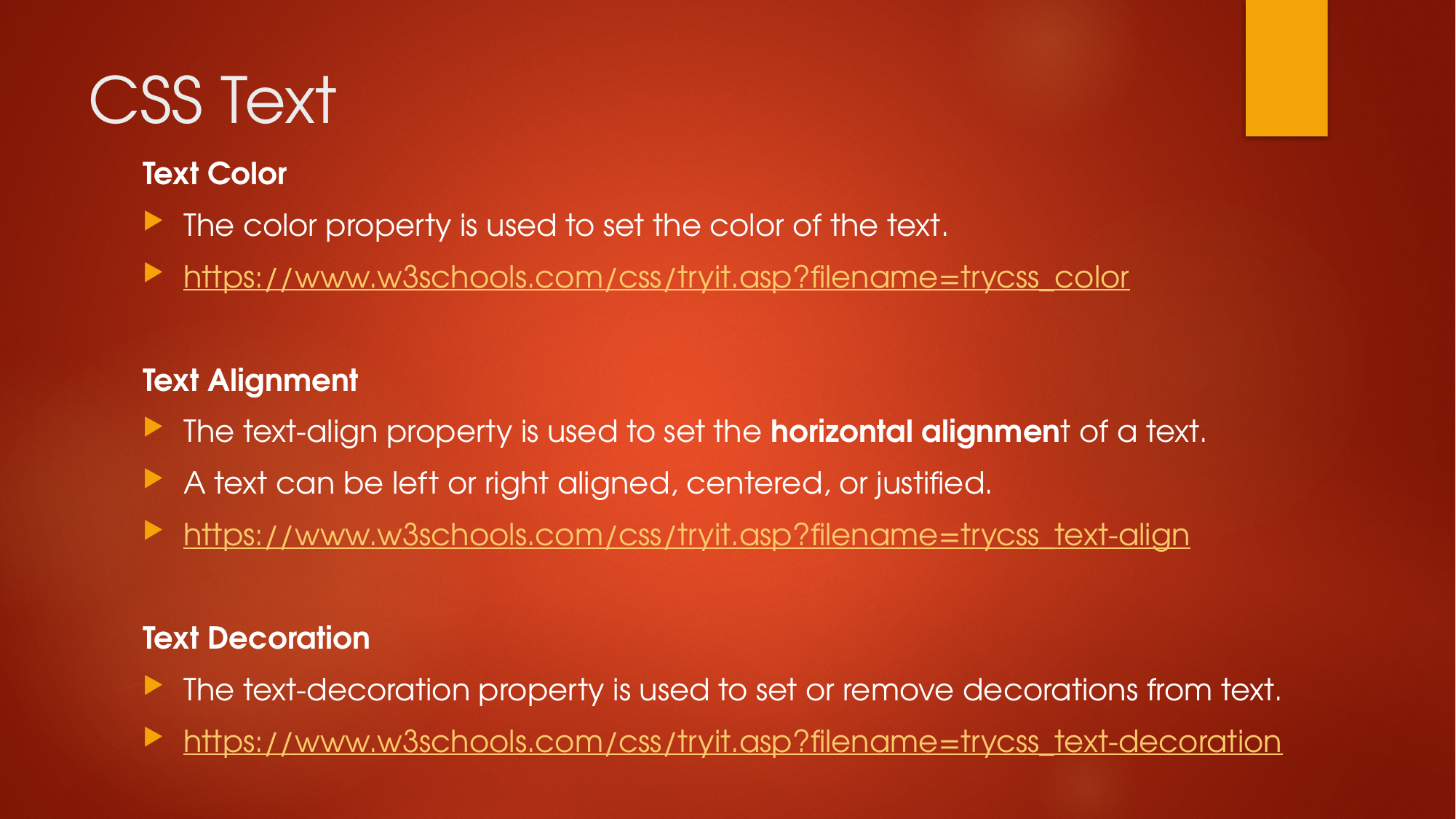

# CSS Text
Text Color
The color property is used to set the color of the text.
https://www.w3schools.com/css/tryit.asp?filename=trycss_color

Text Alignment
The text-align property is used to set the horizontal alignment of a text.
A text can be left or right aligned, centered, or justified.
https://www.w3schools.com/css/tryit.asp?filename=trycss_text-align

Text Decoration
The text-decoration property is used to set or remove decorations from text.
https://www.w3schools.com/css/tryit.asp?filename=trycss_text-decoration